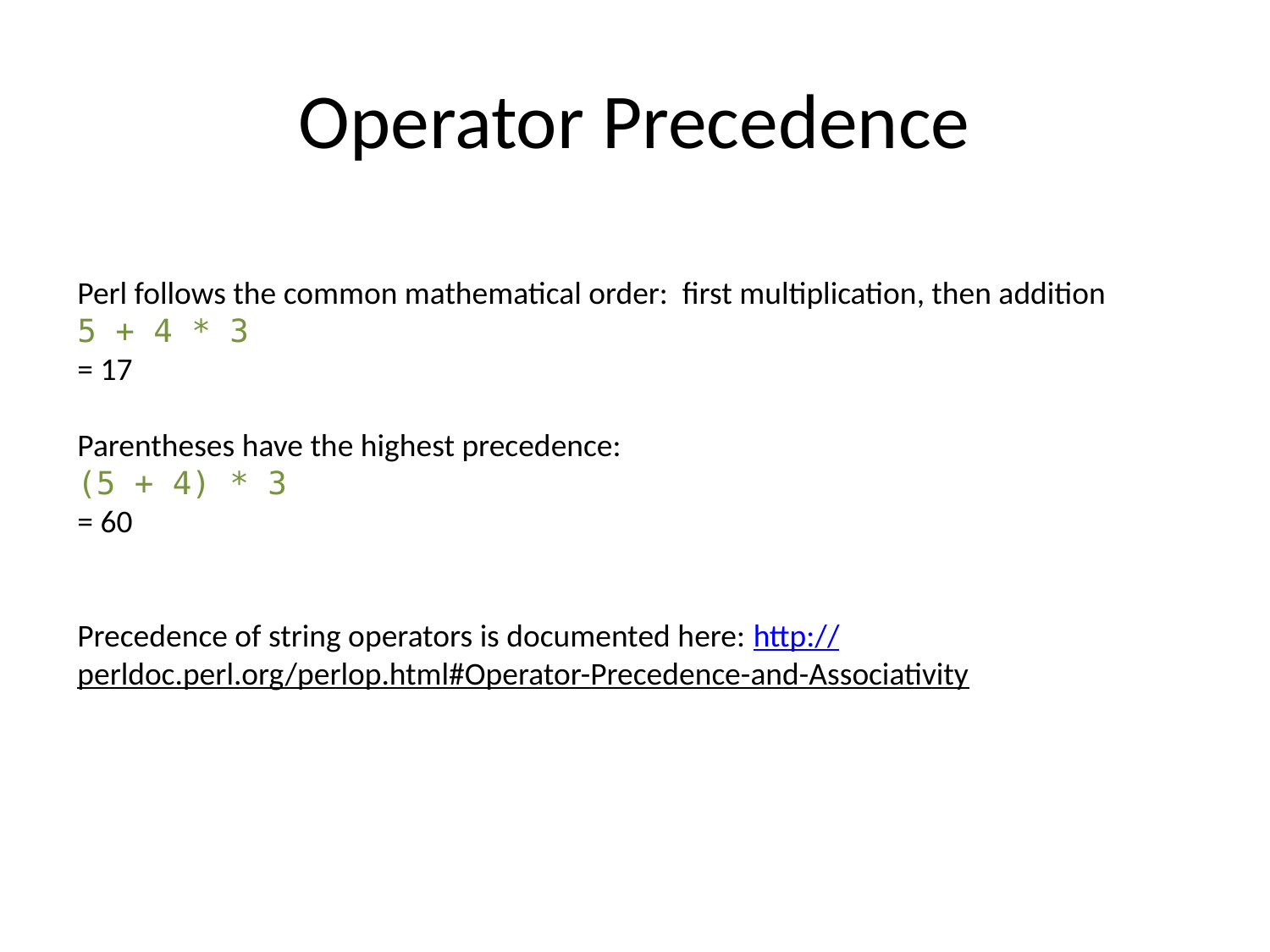

# Operator Precedence
Perl follows the common mathematical order:  first multiplication, then addition
5 + 4 * 3
= 17

Parentheses have the highest precedence:
(5 + 4) * 3
= 60

Precedence of string operators is documented here: http://perldoc.perl.org/perlop.html#Operator-Precedence-and-Associativity